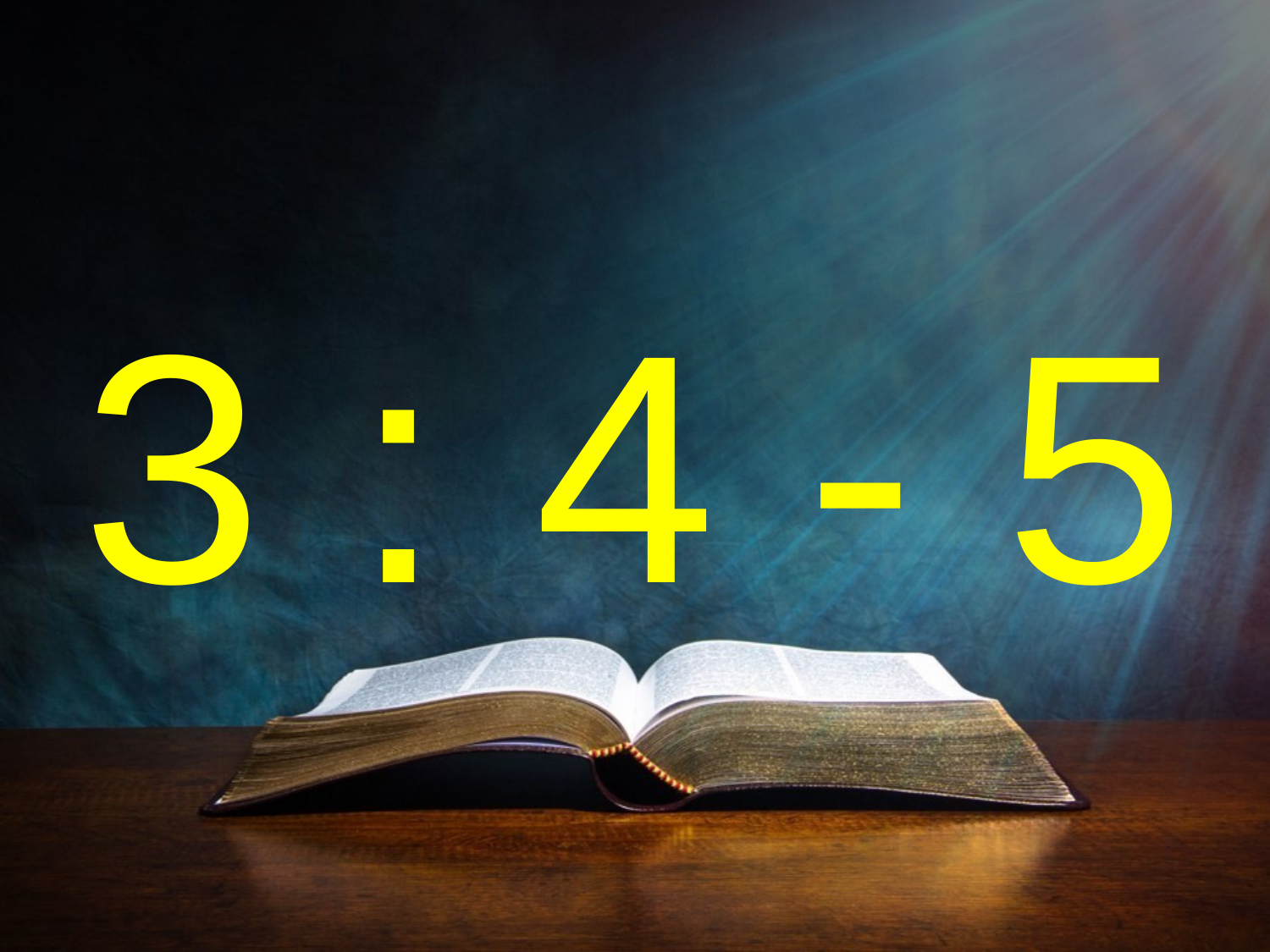

# Salamo
3 : 4 - 5